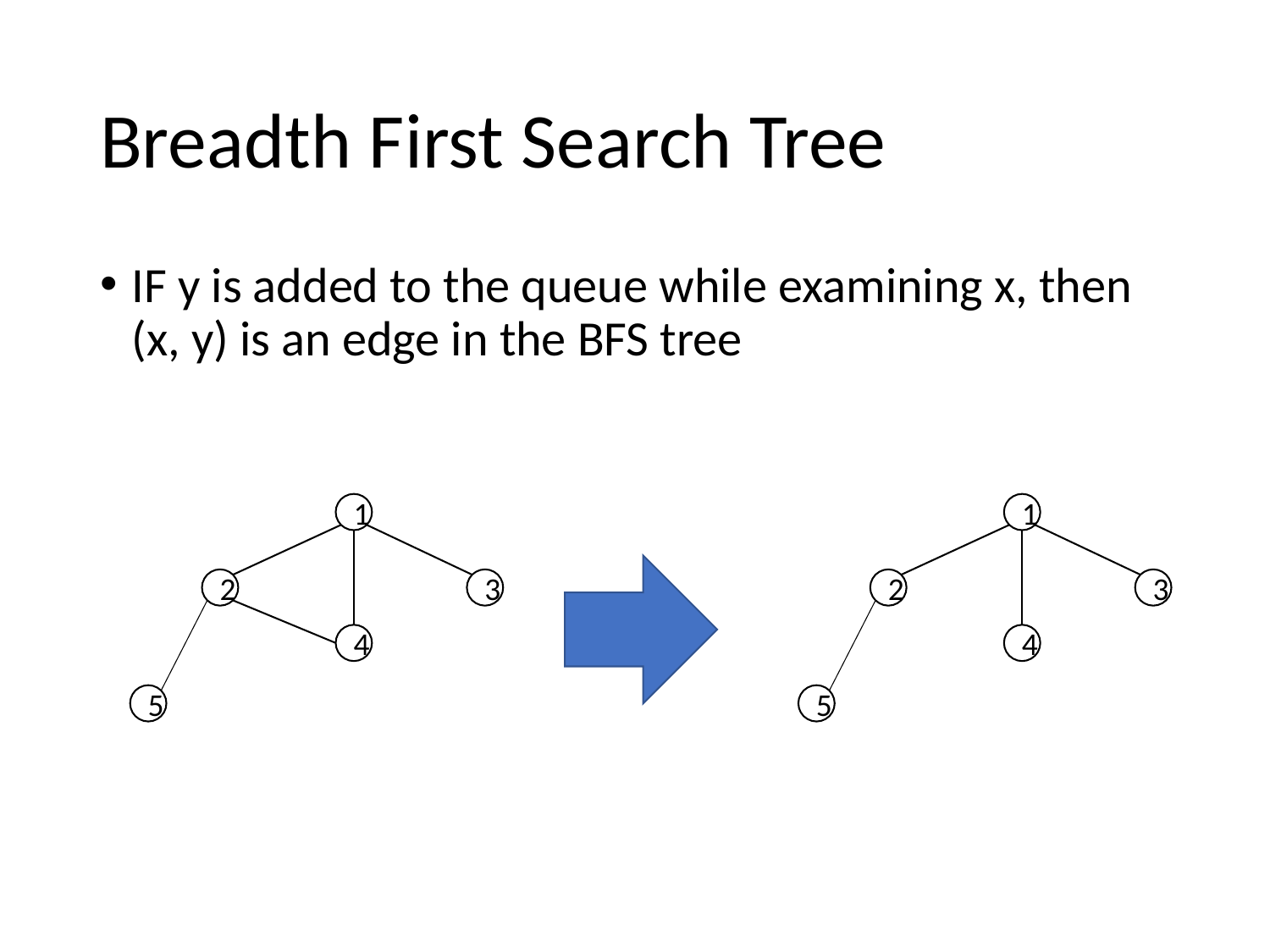

# Breadth First Search Tree
IF y is added to the queue while examining x, then
(x, y) is an edge in the BFS tree
1
1

2
3
2
3
4
4
5
5